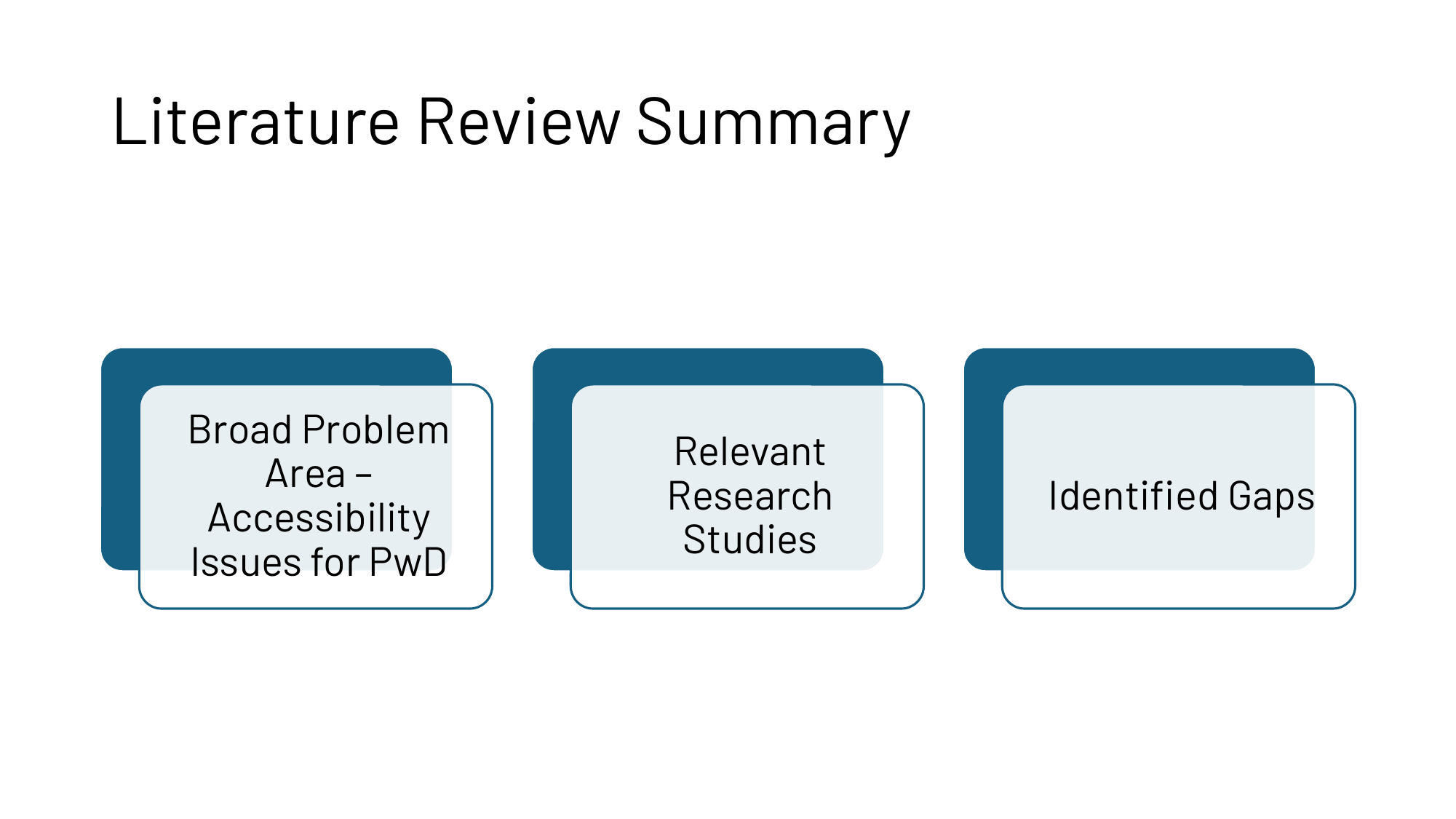

# Literature Review Summary
Broad Problem Area – Accessibility Issues for PwD
Relevant Research Studies
Identified Gaps